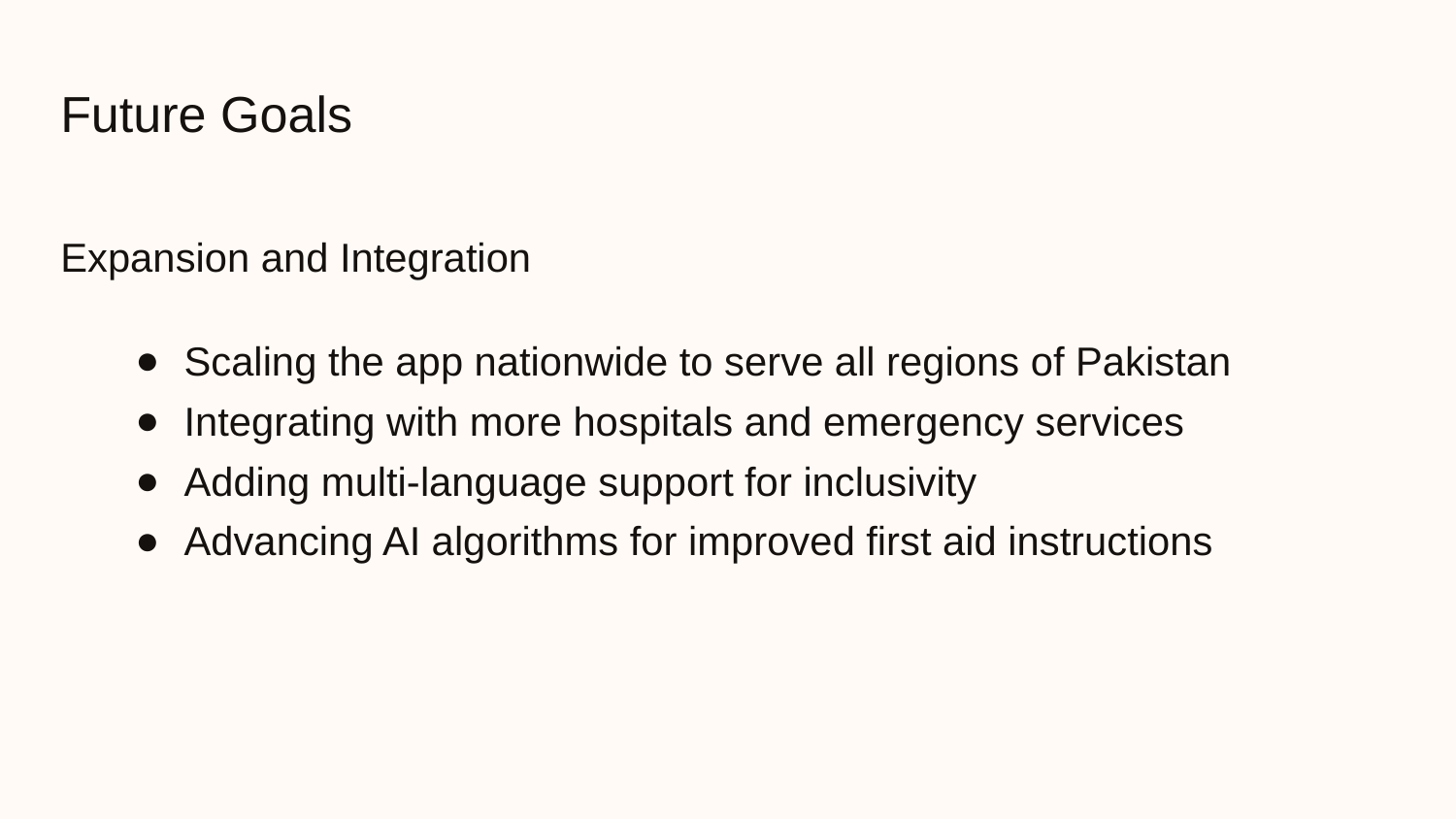

# Future Goals

Expansion and Integration

  Scaling the app nationwide to serve all regions of Pakistan
  Integrating with more hospitals and emergency services
  Adding multi-language support for inclusivity
  Advancing AI algorithms for improved first aid instructions